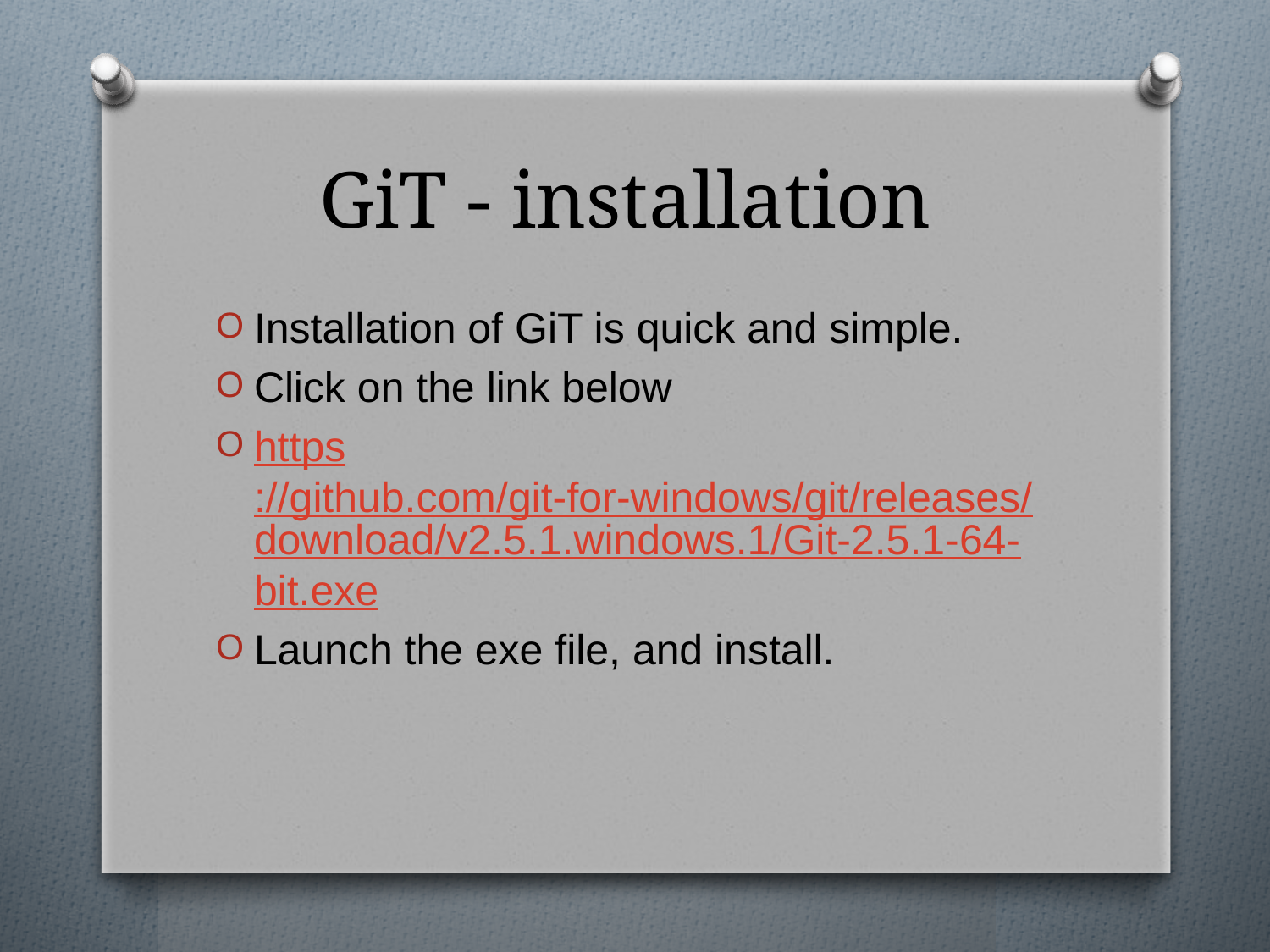

# GiT - installation
Installation of GiT is quick and simple.
Click on the link below
https://github.com/git-for-windows/git/releases/download/v2.5.1.windows.1/Git-2.5.1-64-bit.exe
Launch the exe file, and install.